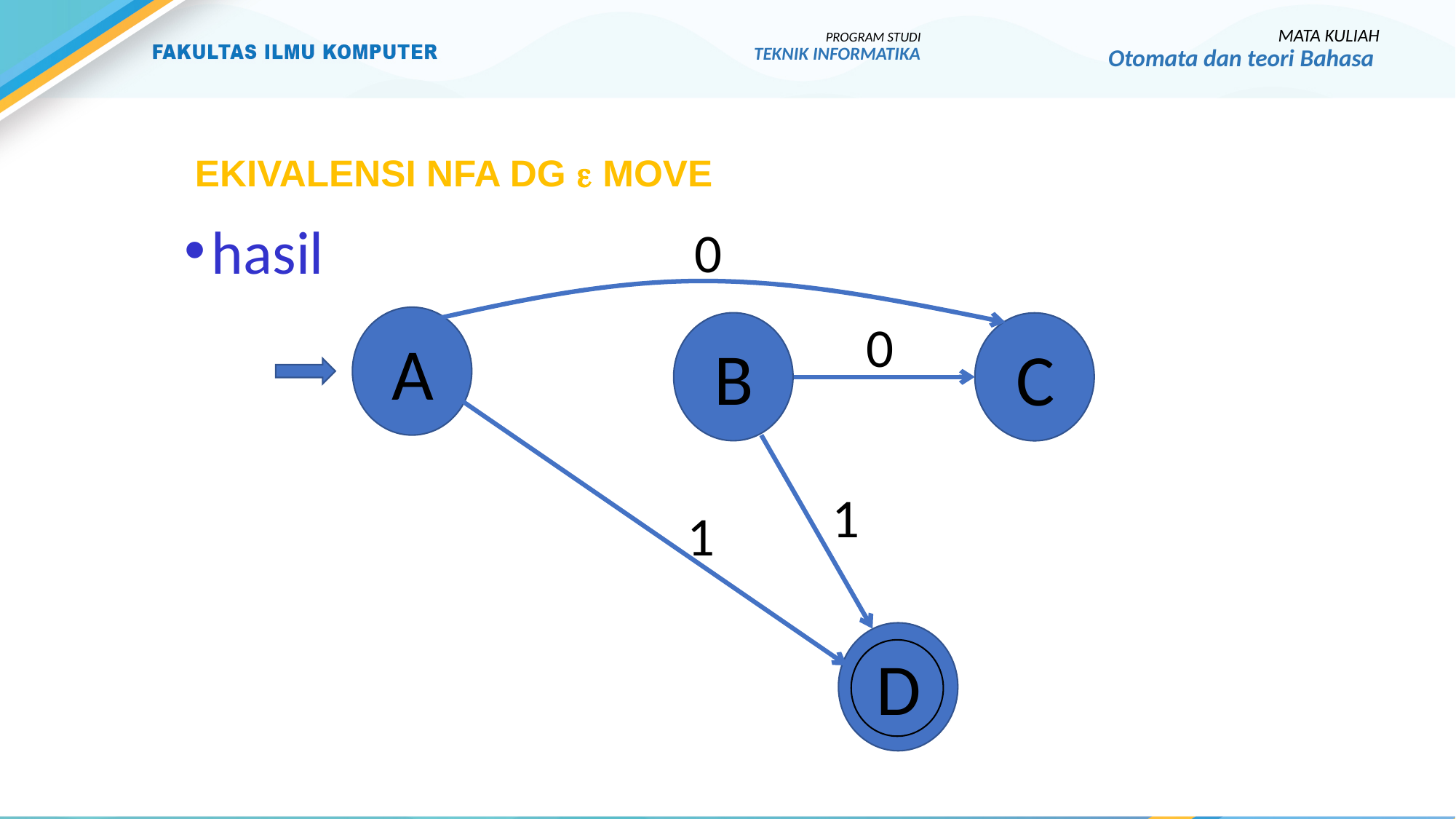

MATA KULIAH
Otomata dan teori Bahasa
PROGRAM STUDI
TEKNIK INFORMATIKA
# Ekivalensi Nfa dg ε move
hasil

0

A
0

B

C

1
1

D